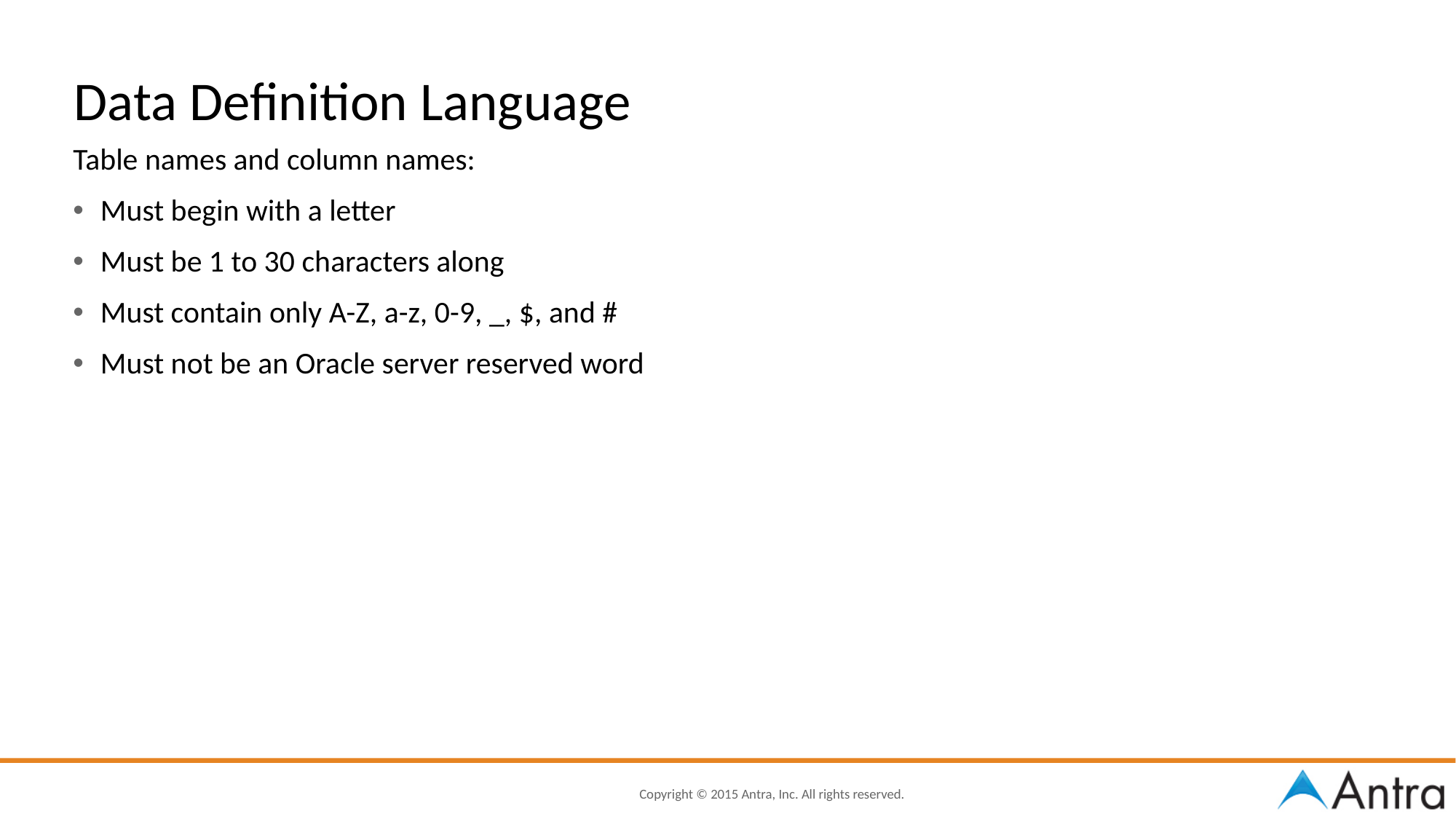

Data Definition Language
Table names and column names:
Must begin with a letter
Must be 1 to 30 characters along
Must contain only A-Z, a-z, 0-9, _, $, and #
Must not be an Oracle server reserved word